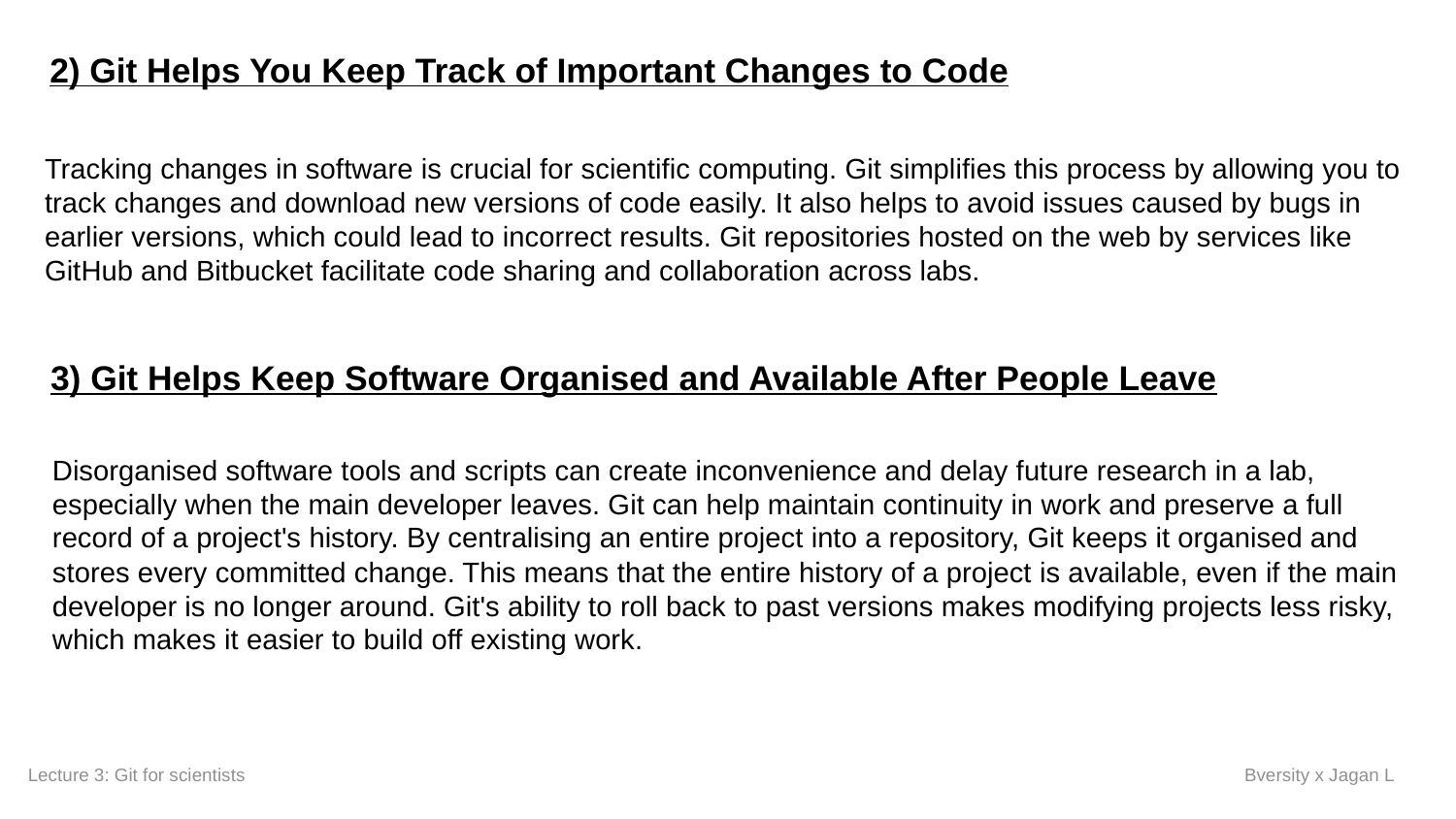

21
2) Git Helps You Keep Track of Important Changes to Code
Tracking changes in software is crucial for scientific computing. Git simplifies this process by allowing you to track changes and download new versions of code easily. It also helps to avoid issues caused by bugs in earlier versions, which could lead to incorrect results. Git repositories hosted on the web by services like GitHub and Bitbucket facilitate code sharing and collaboration across labs.
3) Git Helps Keep Software Organised and Available After People Leave
Disorganised software tools and scripts can create inconvenience and delay future research in a lab, especially when the main developer leaves. Git can help maintain continuity in work and preserve a full record of a project's history. By centralising an entire project into a repository, Git keeps it organised and stores every committed change. This means that the entire history of a project is available, even if the main developer is no longer around. Git's ability to roll back to past versions makes modifying projects less risky, which makes it easier to build off existing work.
Lecture 3: Git for scientists
Bversity x Jagan L